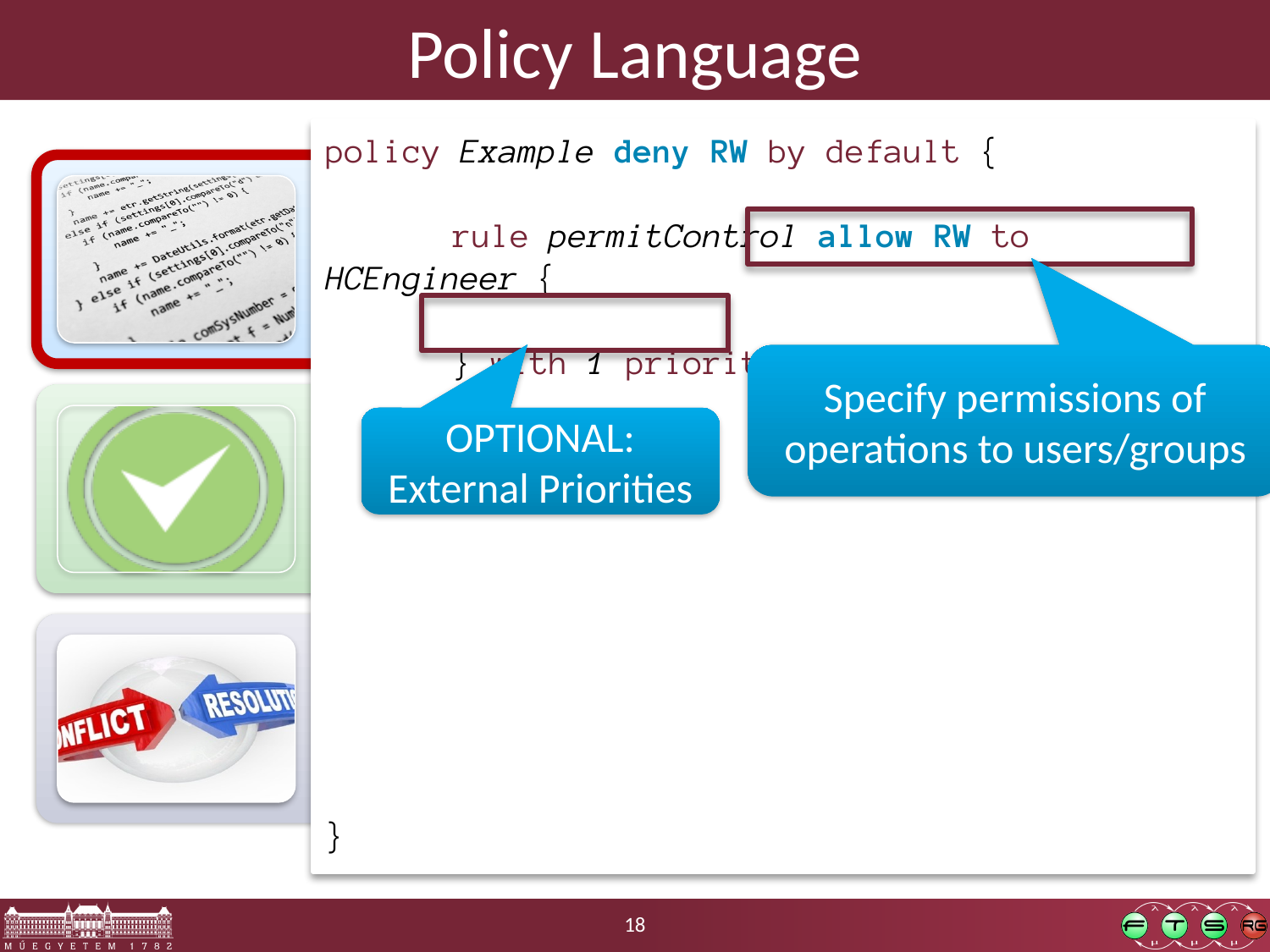

# Policy Language
policy Example deny RW by default {

	rule permitControl allow RW to HCEngineer {

	} with 1 priority

}

Specify permissions of operations to users/groups
OPTIONAL:
External Priorities
18